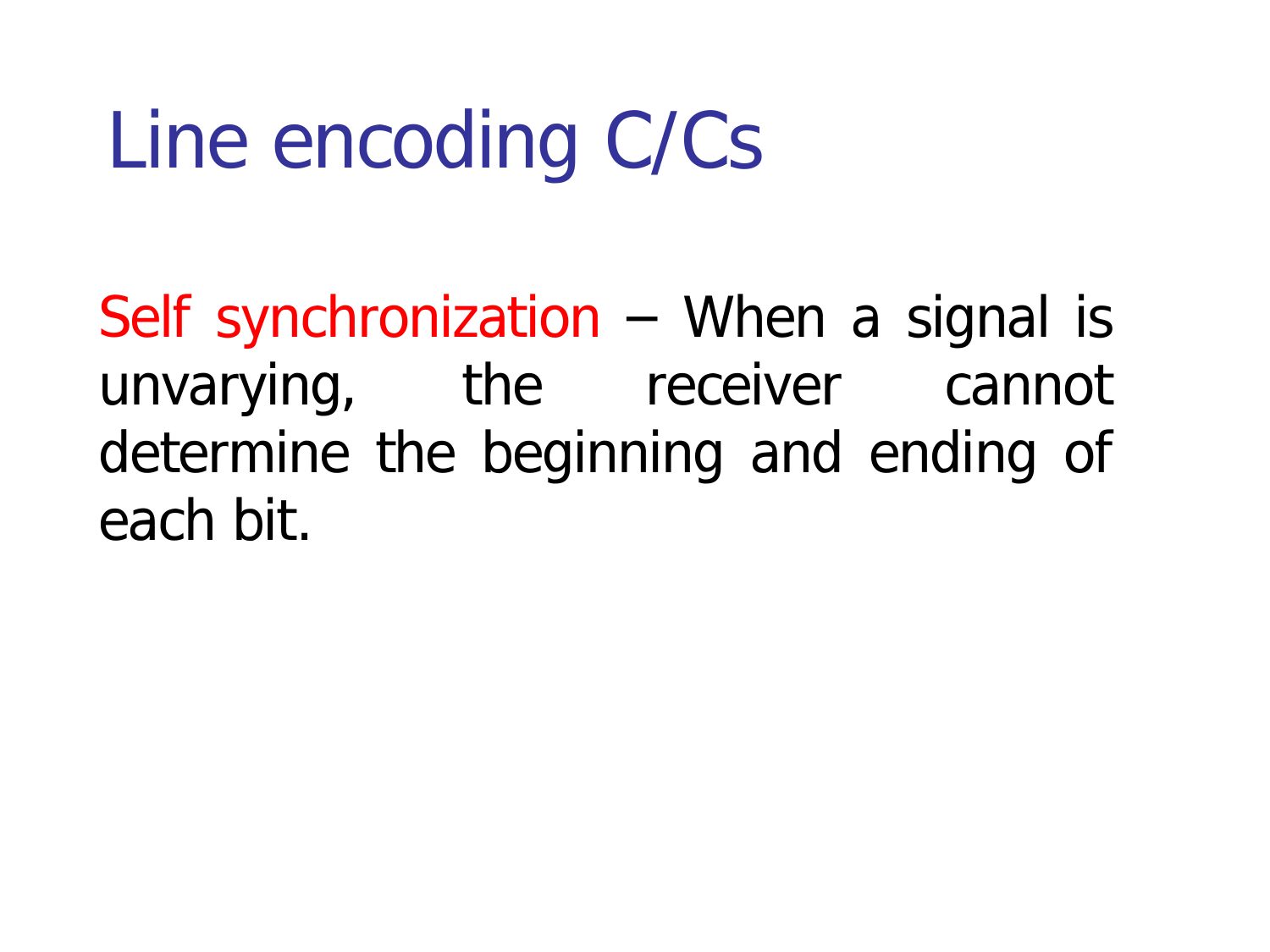

# Line encoding C/Cs
Self synchronization – When a signal is unvarying, the receiver cannot determine the beginning and ending of each bit.